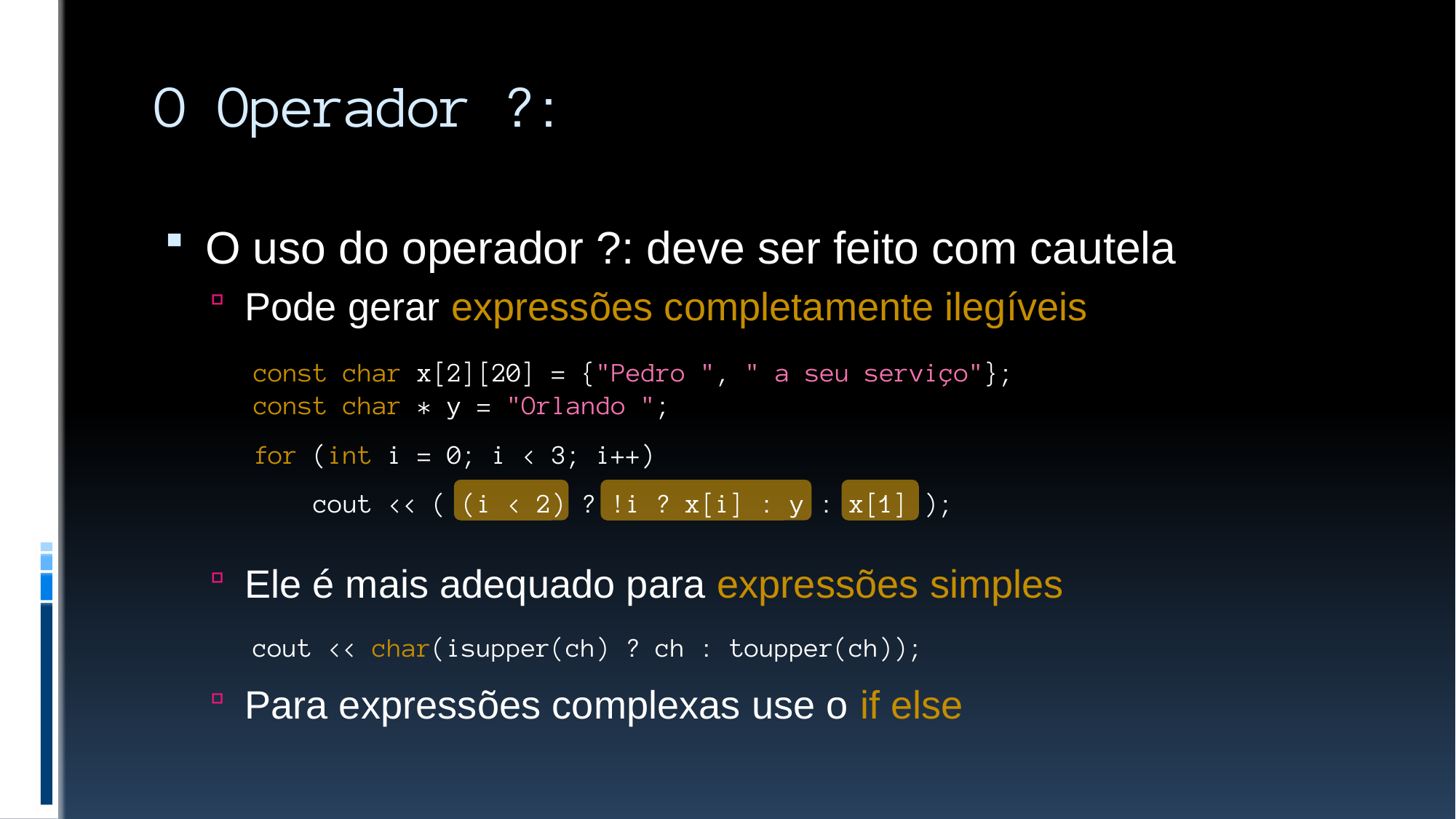

# O Operador ?:
O uso do operador ?: deve ser feito com cautela
Pode gerar expressões completamente ilegíveis

Ele é mais adequado para expressões simples

Para expressões complexas use o if else
const char x[2][20] = {"Pedro ", " a seu serviço"};
const char * y = "Orlando ";
for (int i = 0; i < 3; i++)
    cout << ( (i < 2) ? !i ? x[i] : y : x[1] );

cout << char(isupper(ch) ? ch : toupper(ch));